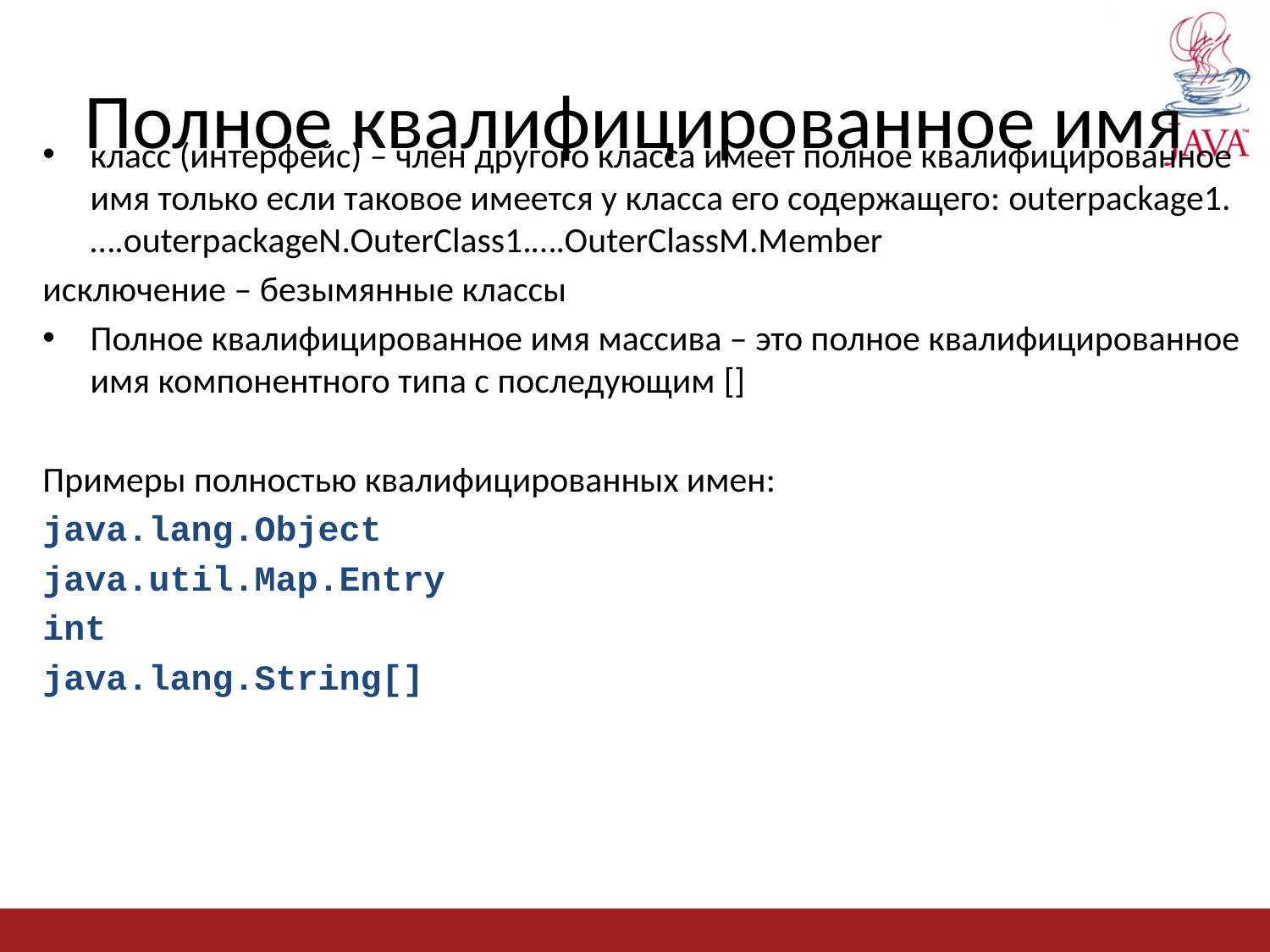

# Полное квалифицированное имя
класс (интерфейс) – член другого класса имеет полное квалифицированное имя только если таковое имеется у класса его содержащего: outerpackage1.….outerpackageN.OuterClass1.….OuterClassM.Member
исключение – безымянные классы
Полное квалифицированное имя массива – это полное квалифицированное имя компонентного типа с последующим []

Примеры полностью квалифицированных имен:
java.lang.Object
java.util.Map.Entry
int
java.lang.String[]